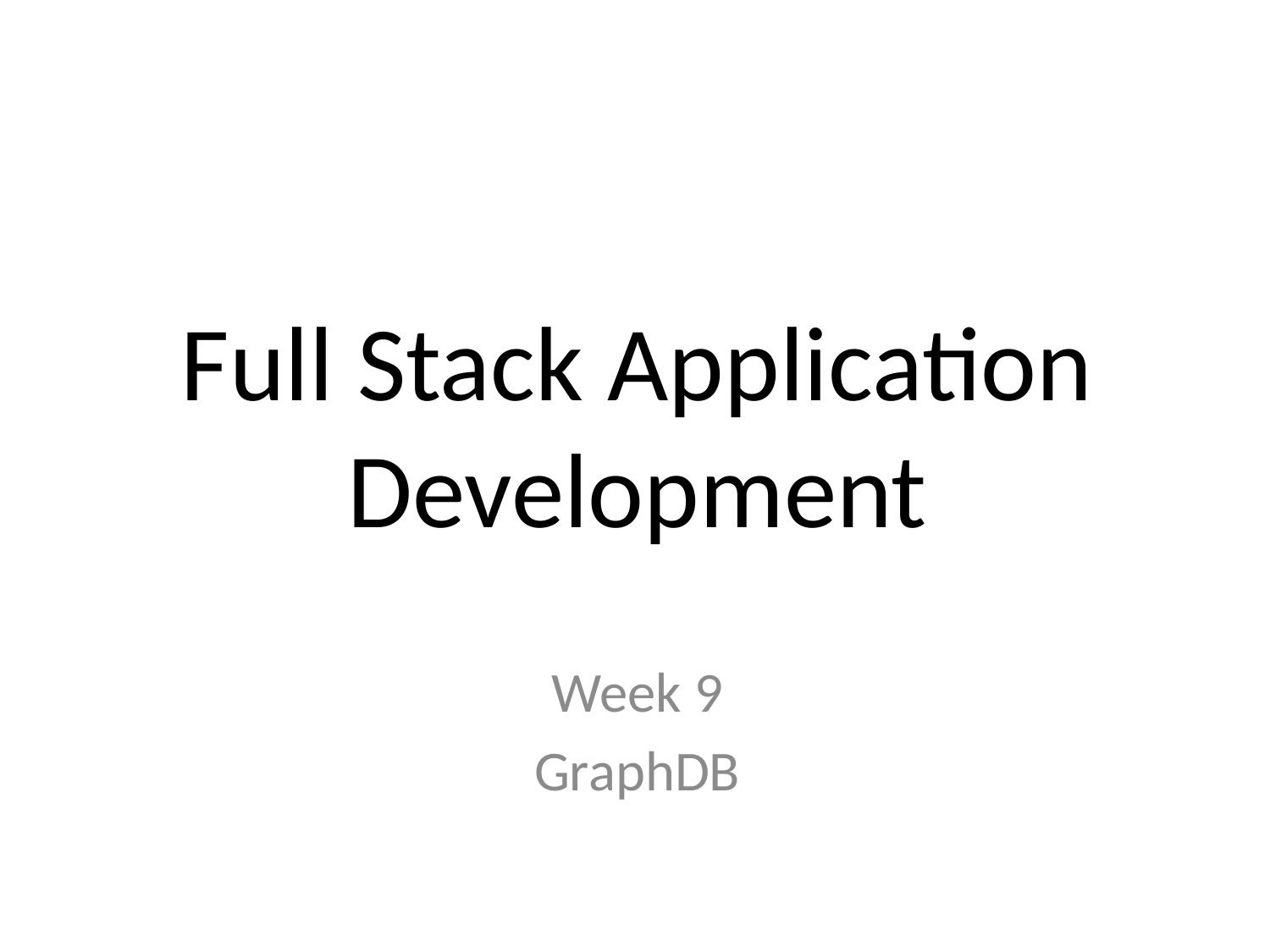

# Full Stack Application Development
Week 9
GraphDB